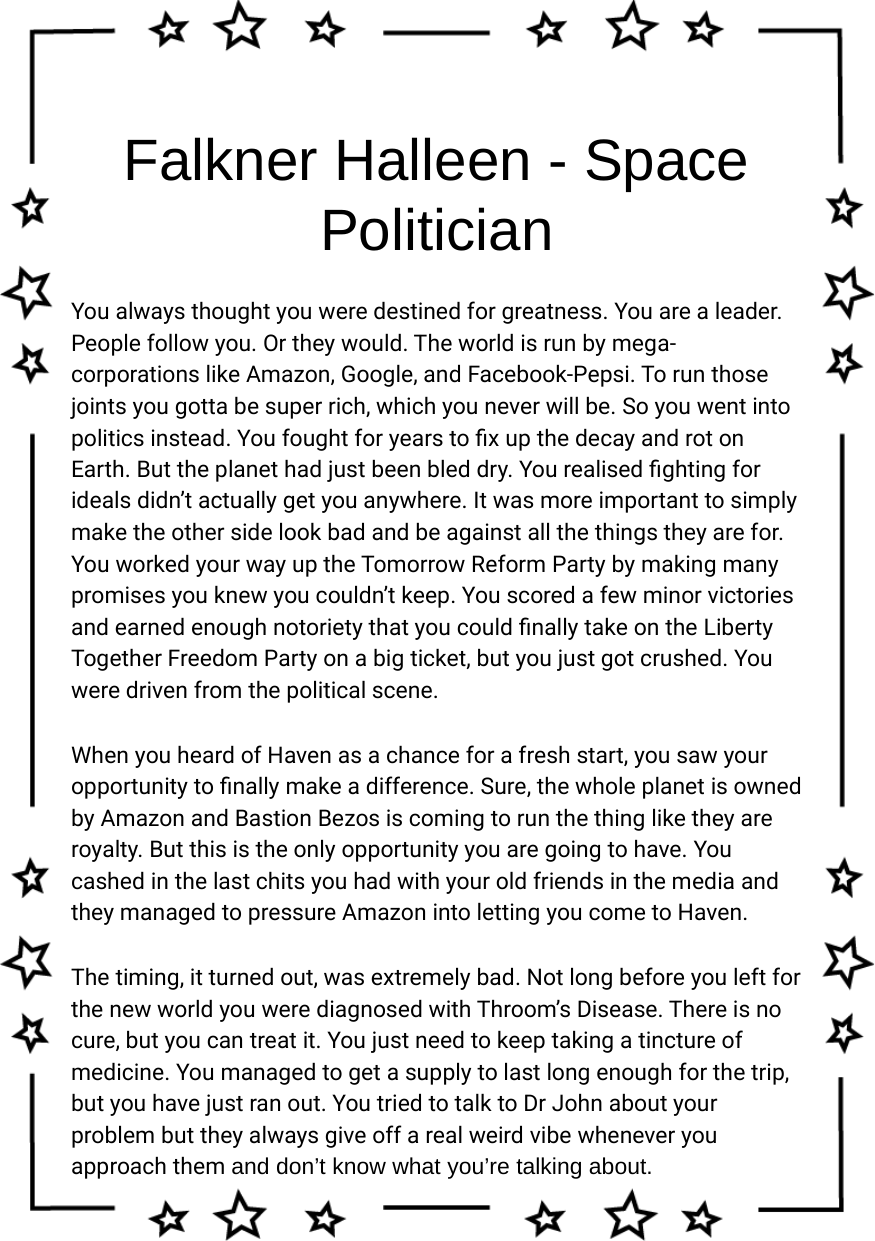

# Falkner Halleen - Space Politician
You always thought you were destined for greatness. You are a leader. People follow you. Or they would. The world is run by mega-corporations like Amazon, Google, and Facebook-Pepsi. To run those joints you gotta be super rich, which you never will be. So you went into politics instead. You fought for years to fix up the decay and rot on Earth. But the planet had just been bled dry. You realised fighting for ideals didn’t actually get you anywhere. It was more important to simply make the other side look bad and be against all the things they are for. You worked your way up the Tomorrow Reform Party by making many promises you knew you couldn’t keep. You scored a few minor victories and earned enough notoriety that you could finally take on the Liberty Together Freedom Party on a big ticket, but you just got crushed. You were driven from the political scene.
When you heard of Haven as a chance for a fresh start, you saw your opportunity to finally make a difference. Sure, the whole planet is owned by Amazon and Bastion Bezos is coming to run the thing like they are royalty. But this is the only opportunity you are going to have. You cashed in the last chits you had with your old friends in the media and they managed to pressure Amazon into letting you come to Haven.
The timing, it turned out, was extremely bad. Not long before you left for the new world you were diagnosed with Throom’s Disease. There is no cure, but you can treat it. You just need to keep taking a tincture of medicine. You managed to get a supply to last long enough for the trip, but you have just ran out. You tried to talk to Dr John about your problem but they always give off a real weird vibe whenever you approach them and don’t know what you’re talking about.